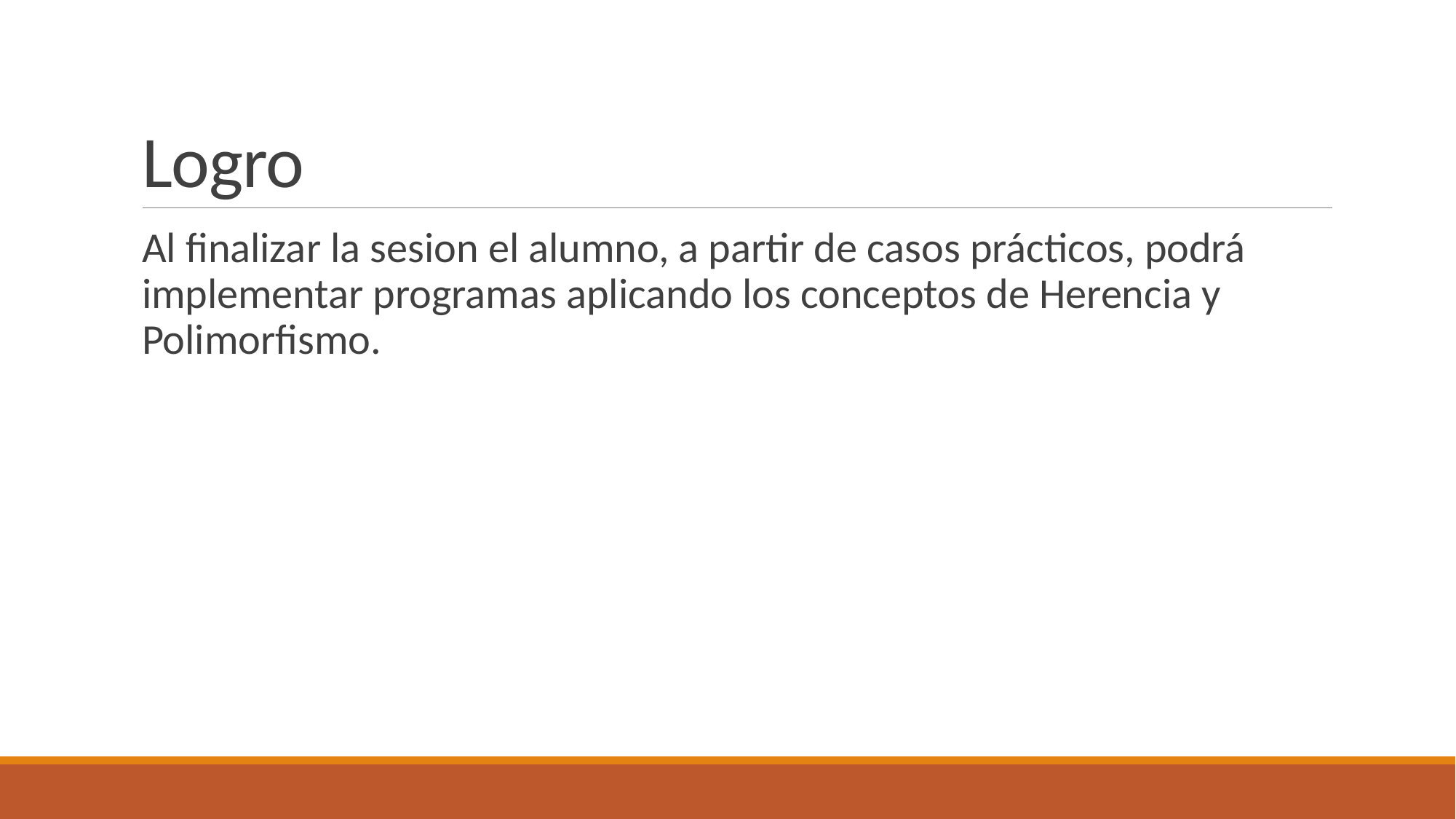

# Logro
Al finalizar la sesion el alumno, a partir de casos prácticos, podrá implementar programas aplicando los conceptos de Herencia y Polimorfismo.